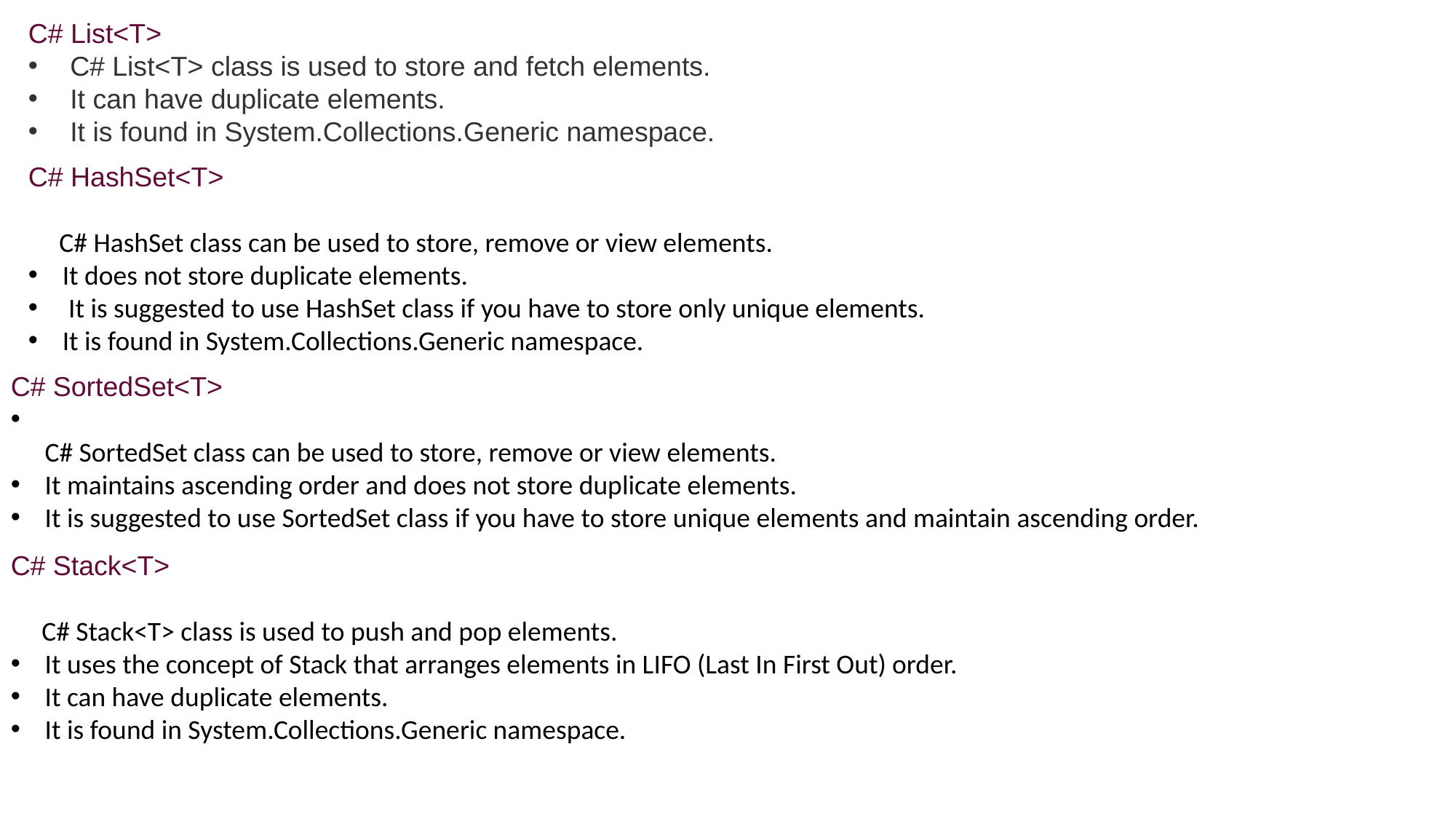

C# List<T>
 C# List<T> class is used to store and fetch elements.
 It can have duplicate elements.
 It is found in System.Collections.Generic namespace.
C# HashSet<T>
     C# HashSet class can be used to store, remove or view elements.
It does not store duplicate elements.
 It is suggested to use HashSet class if you have to store only unique elements.
It is found in System.Collections.Generic namespace.
C# SortedSet<T>
C# SortedSet class can be used to store, remove or view elements.
It maintains ascending order and does not store duplicate elements.
It is suggested to use SortedSet class if you have to store unique elements and maintain ascending order.
C# Stack<T>
     C# Stack<T> class is used to push and pop elements.
It uses the concept of Stack that arranges elements in LIFO (Last In First Out) order.
It can have duplicate elements.
It is found in System.Collections.Generic namespace.